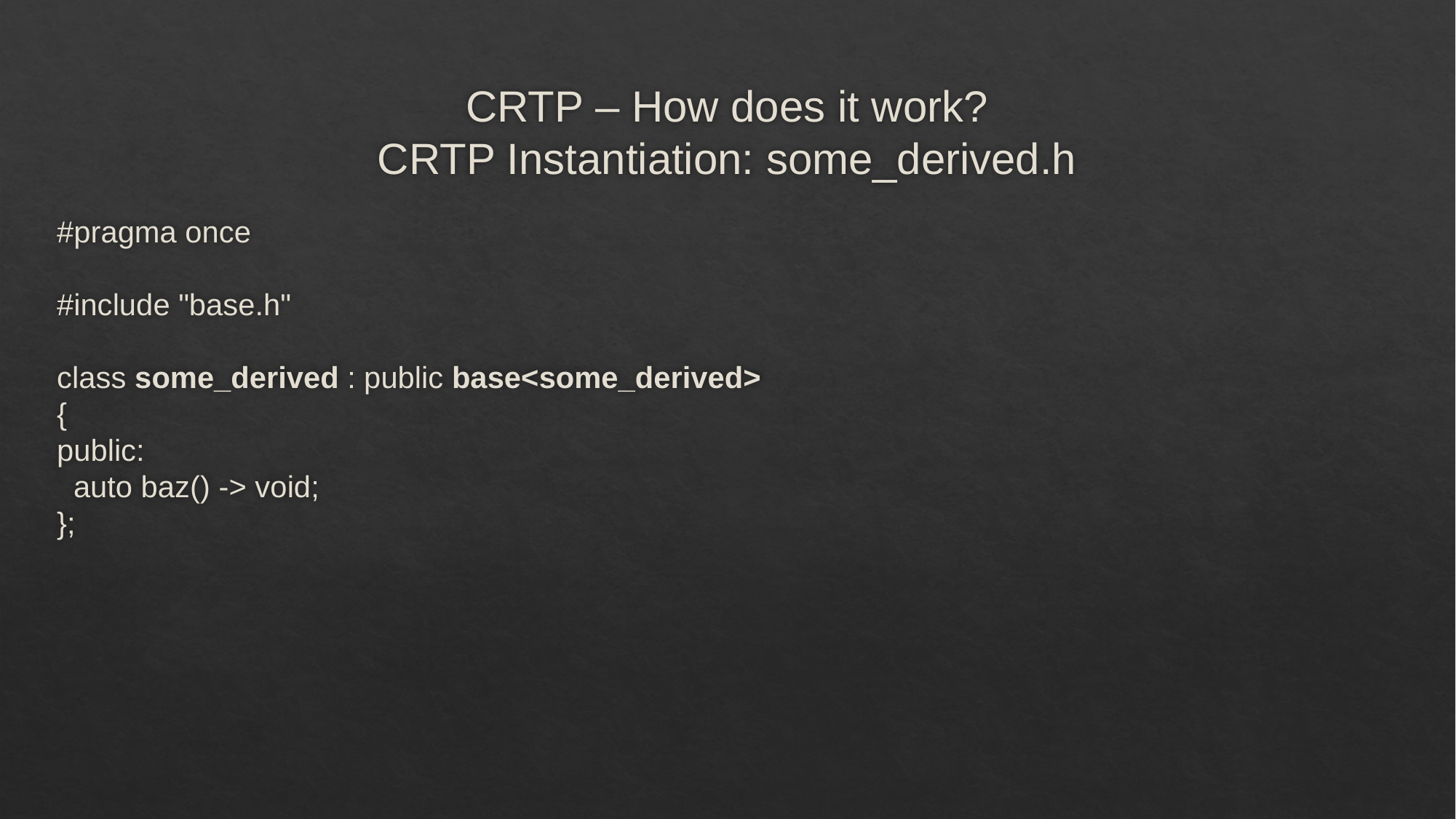

# CRTP – How does it work? CRTP Instantiation: some_derived.h
#pragma once
#include "base.h"
class some_derived : public base<some_derived>
{
public:
  auto baz() -> void;
};